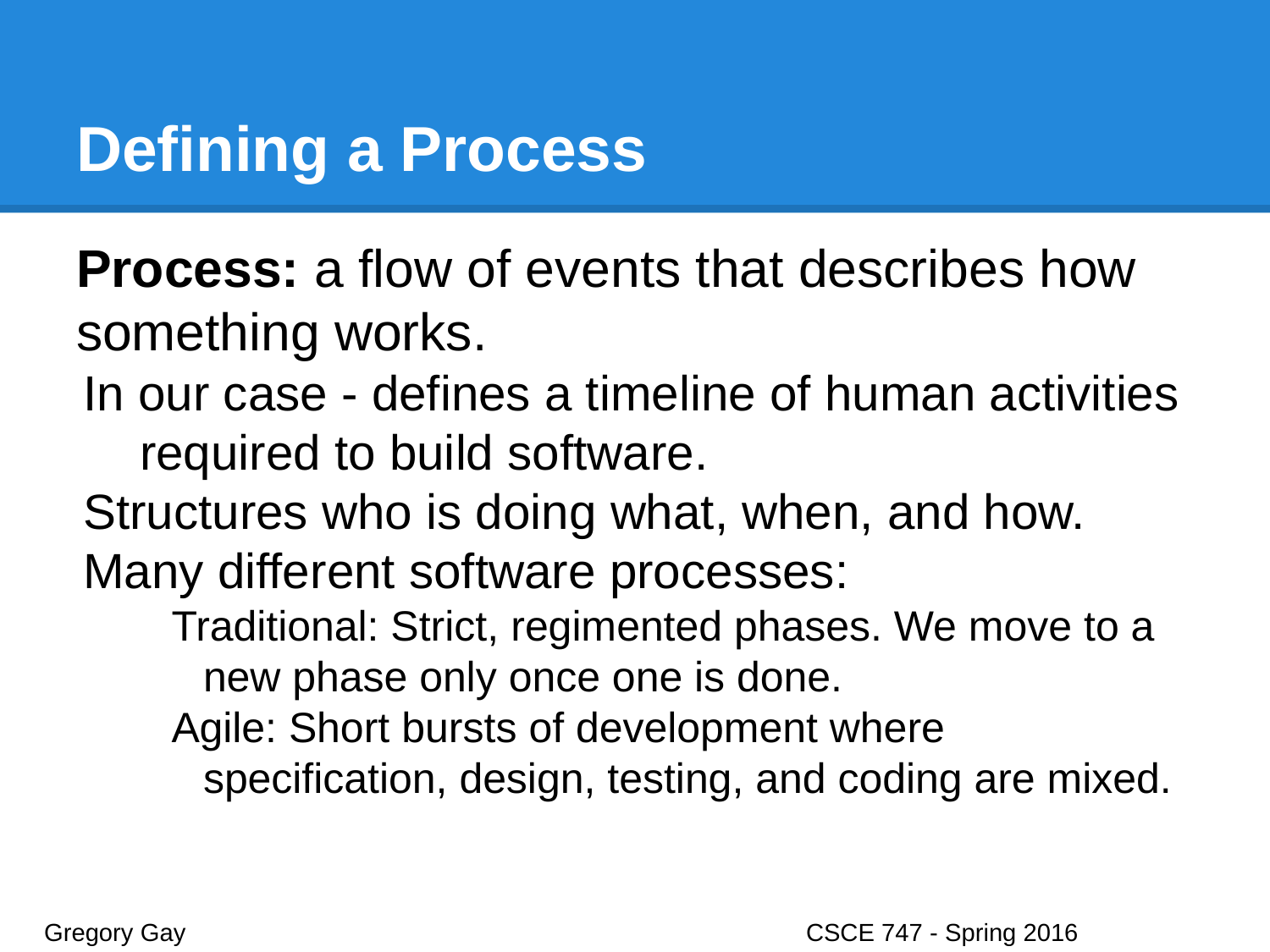

# Defining a Process
Process: a flow of events that describes how something works.
In our case - defines a timeline of human activities required to build software.
Structures who is doing what, when, and how.
Many different software processes:
Traditional: Strict, regimented phases. We move to a new phase only once one is done.
Agile: Short bursts of development where specification, design, testing, and coding are mixed.
Gregory Gay					CSCE 747 - Spring 2016							5